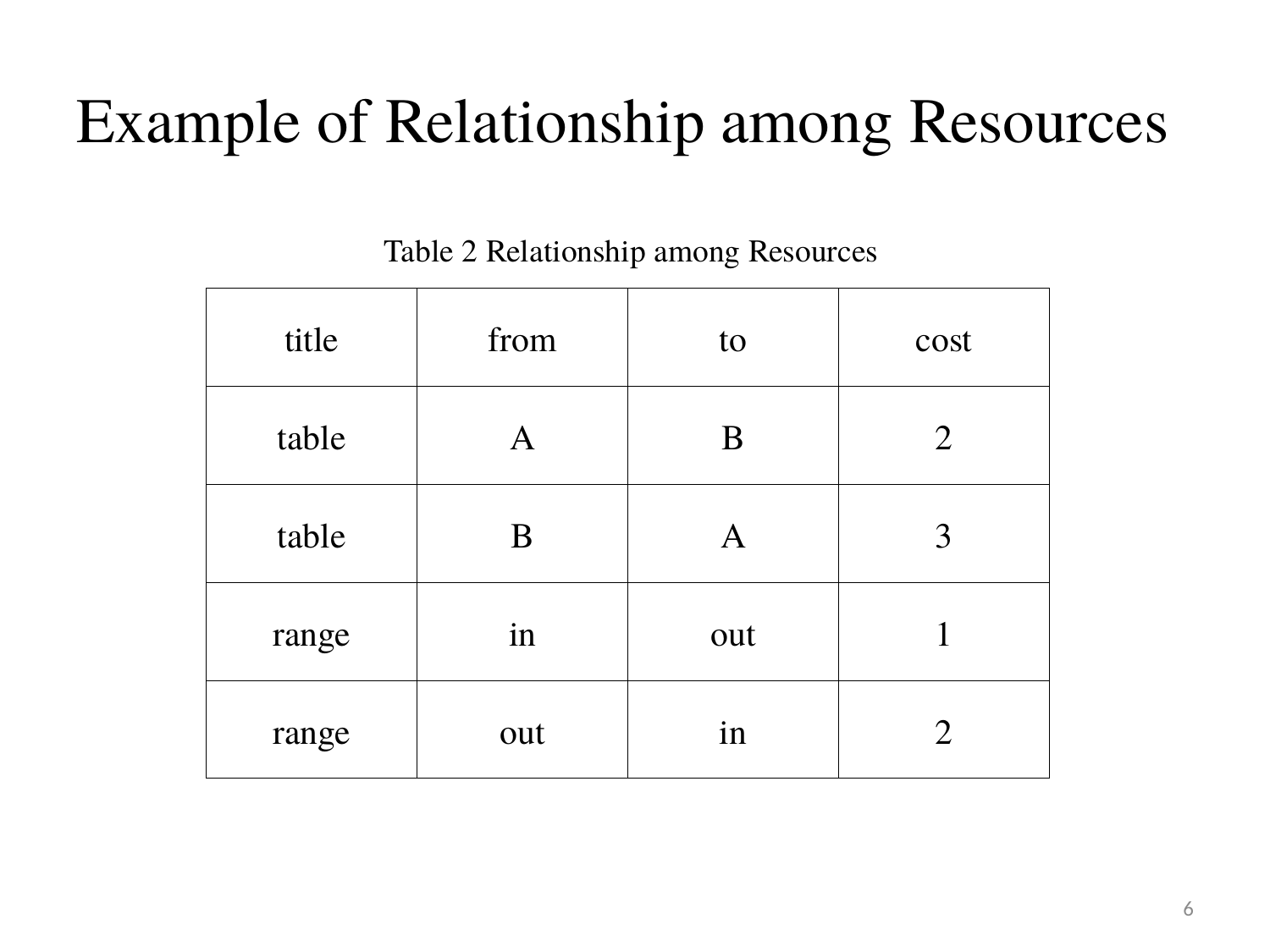

# Example of Relationship among Resources
Table 2 Relationship among Resources
| title | from | to | cost |
| --- | --- | --- | --- |
| table | A | B | 2 |
| table | B | A | 3 |
| range | in | out | 1 |
| range | out | in | 2 |
6